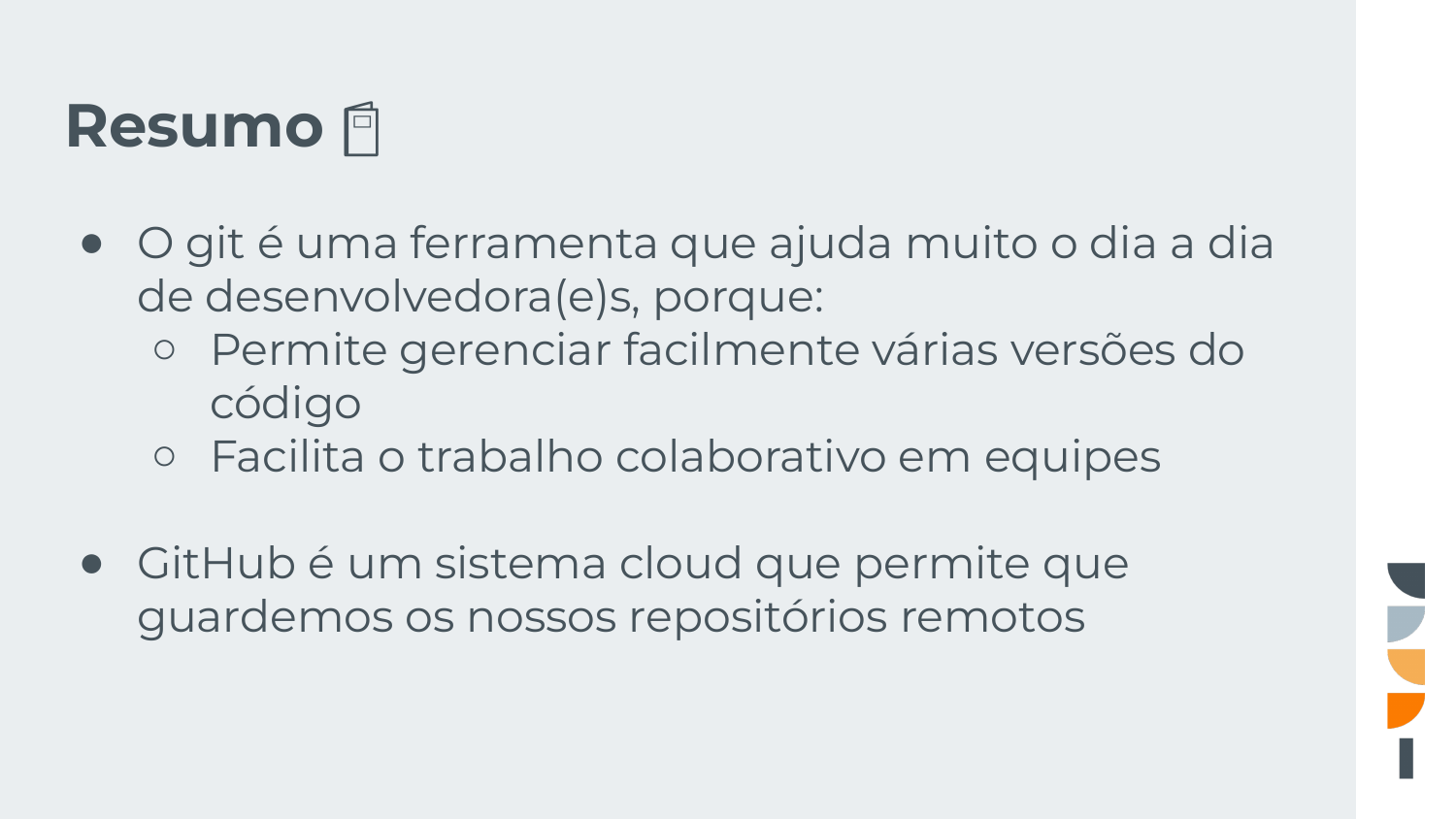

# Resumo 📓
O git é uma ferramenta que ajuda muito o dia a dia de desenvolvedora(e)s, porque:
Permite gerenciar facilmente várias versões do código
Facilita o trabalho colaborativo em equipes

GitHub é um sistema cloud que permite que guardemos os nossos repositórios remotos